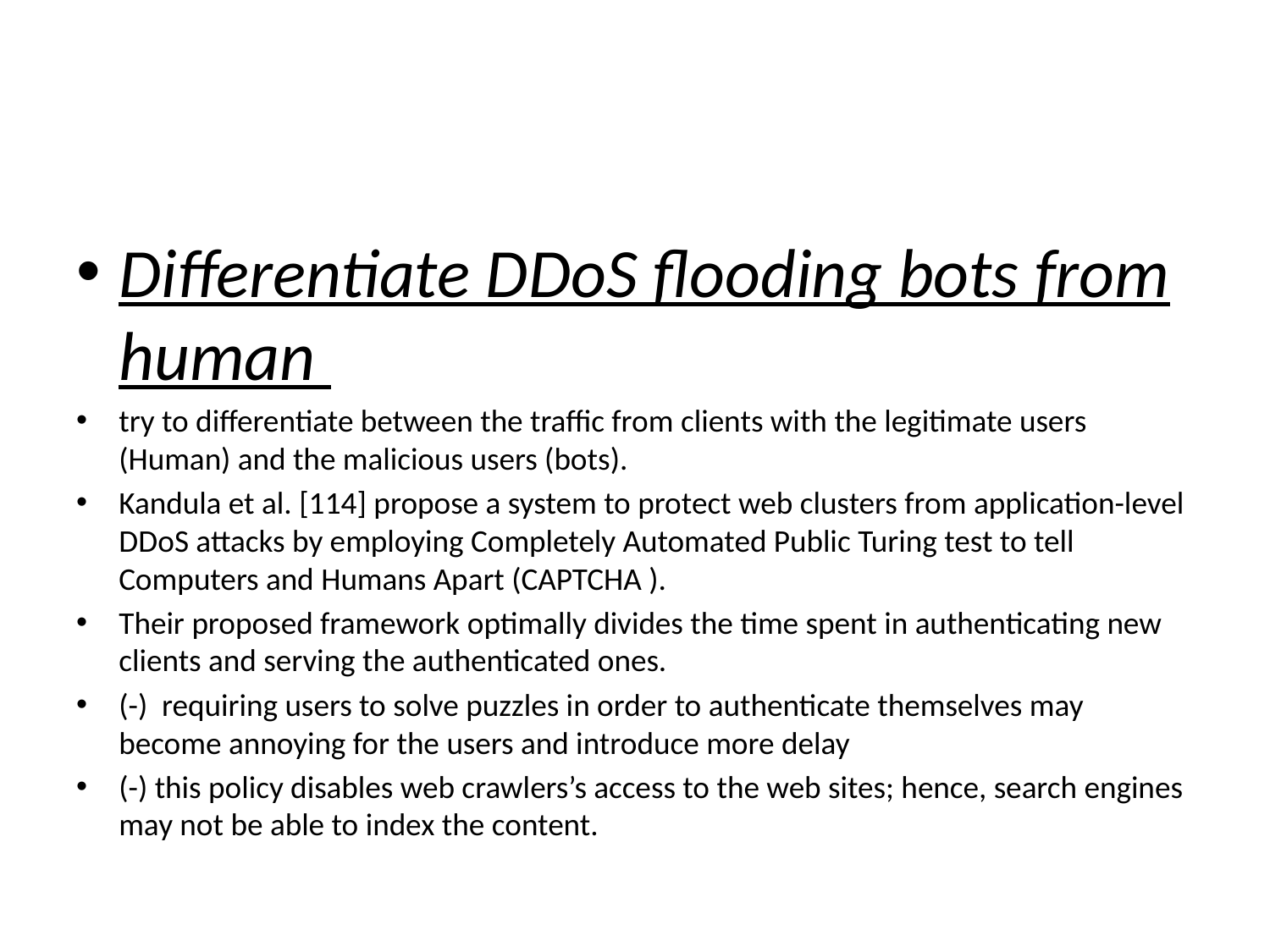

#
Differentiate DDoS flooding bots from human
try to differentiate between the traffic from clients with the legitimate users (Human) and the malicious users (bots).
Kandula et al. [114] propose a system to protect web clusters from application-level DDoS attacks by employing Completely Automated Public Turing test to tell Computers and Humans Apart (CAPTCHA ).
Their proposed framework optimally divides the time spent in authenticating new clients and serving the authenticated ones.
(-)  requiring users to solve puzzles in order to authenticate themselves may become annoying for the users and introduce more delay
(-) this policy disables web crawlers’s access to the web sites; hence, search engines may not be able to index the content.